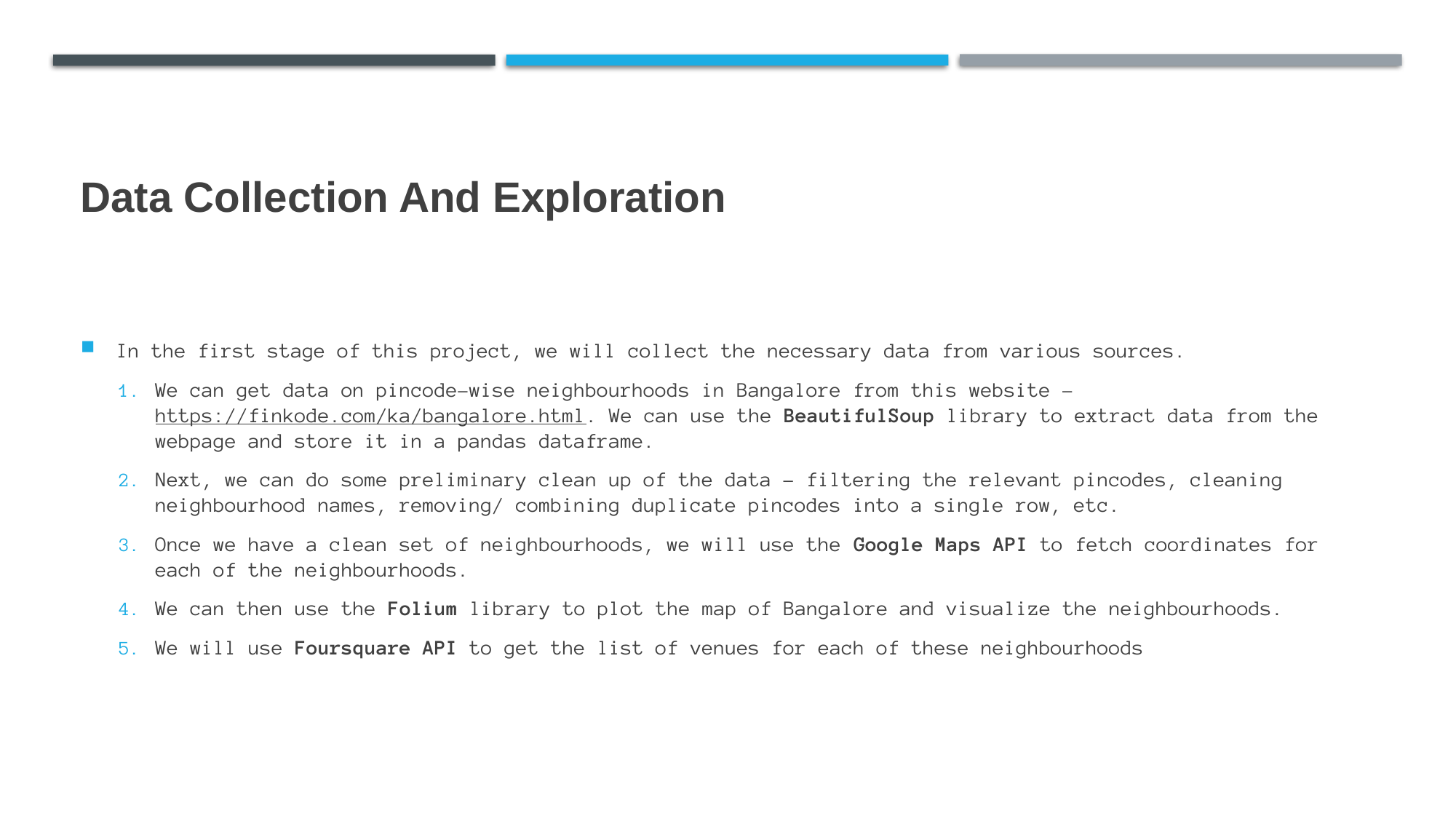

# Data Collection And Exploration
In the first stage of this project, we will collect the necessary data from various sources.
We can get data on pincode-wise neighbourhoods in Bangalore from this website - https://finkode.com/ka/bangalore.html. We can use the BeautifulSoup library to extract data from the webpage and store it in a pandas dataframe.
Next, we can do some preliminary clean up of the data - filtering the relevant pincodes, cleaning neighbourhood names, removing/ combining duplicate pincodes into a single row, etc.
Once we have a clean set of neighbourhoods, we will use the Google Maps API to fetch coordinates for each of the neighbourhoods.
We can then use the Folium library to plot the map of Bangalore and visualize the neighbourhoods.
We will use Foursquare API to get the list of venues for each of these neighbourhoods